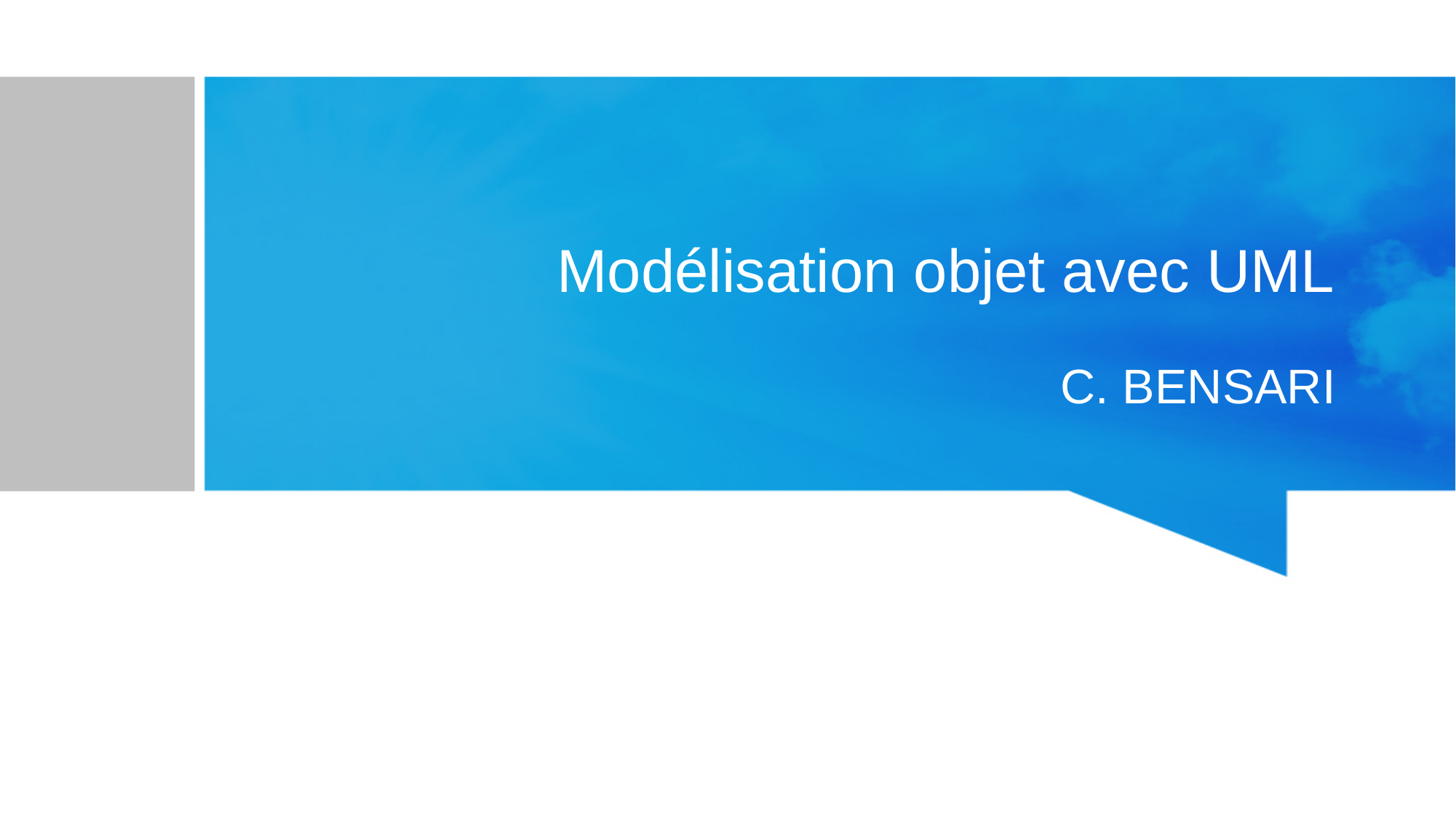

# Modélisation objet avec UML
C. BENSARI